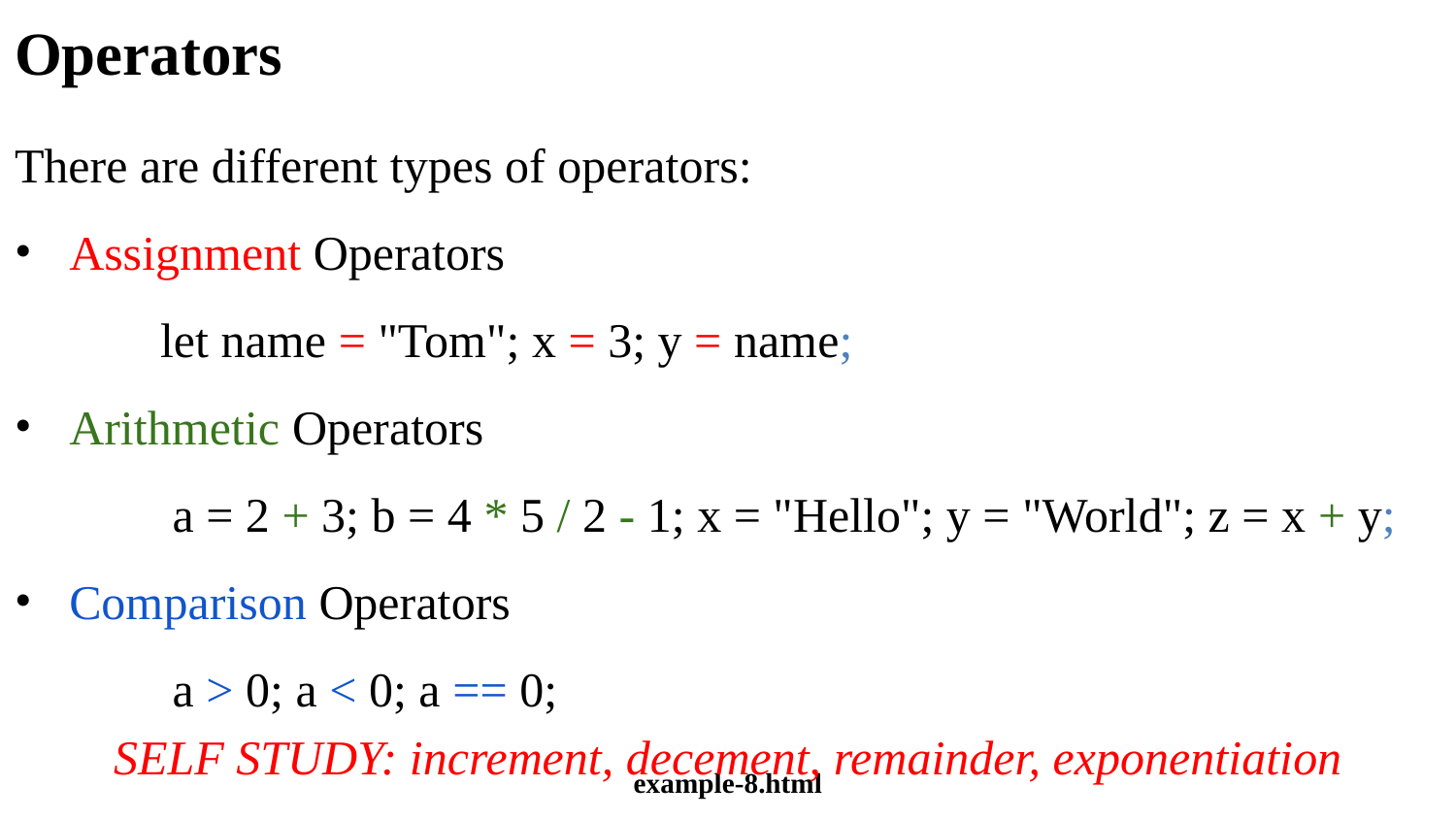

# Operators
There are different types of operators:
Assignment Operators
	let name = "Tom"; x = 3; y = name;
Arithmetic Operators
	 a = 2 + 3; b = 4 * 5 / 2 - 1; x = "Hello"; y = "World"; z = x + y;
Comparison Operators
	 a > 0; a < 0; a == 0;
SELF STUDY: increment, decement, remainder, exponentiation
example-8.html